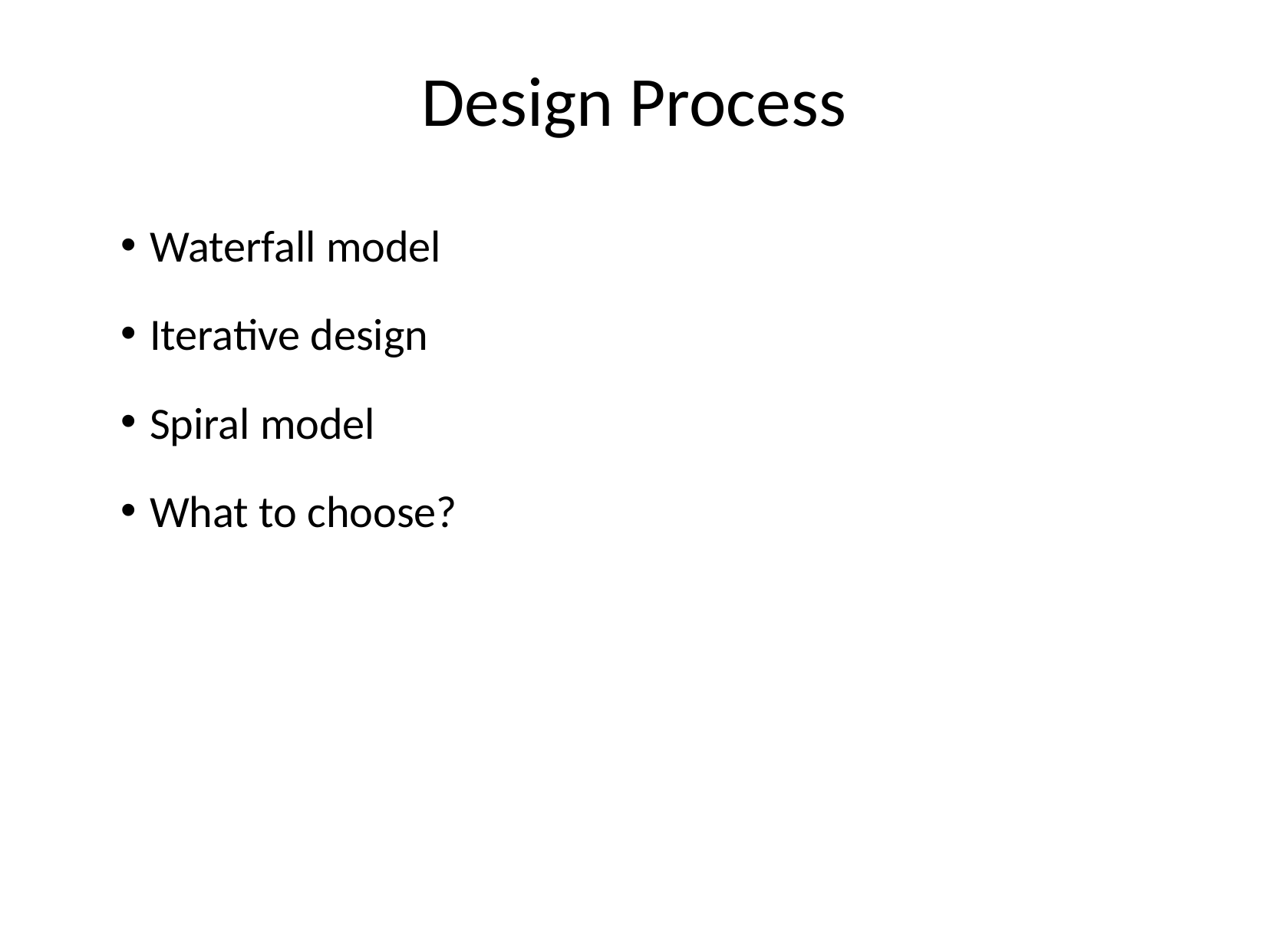

# Design Process
Waterfall model
Iterative design
Spiral model
What to choose?